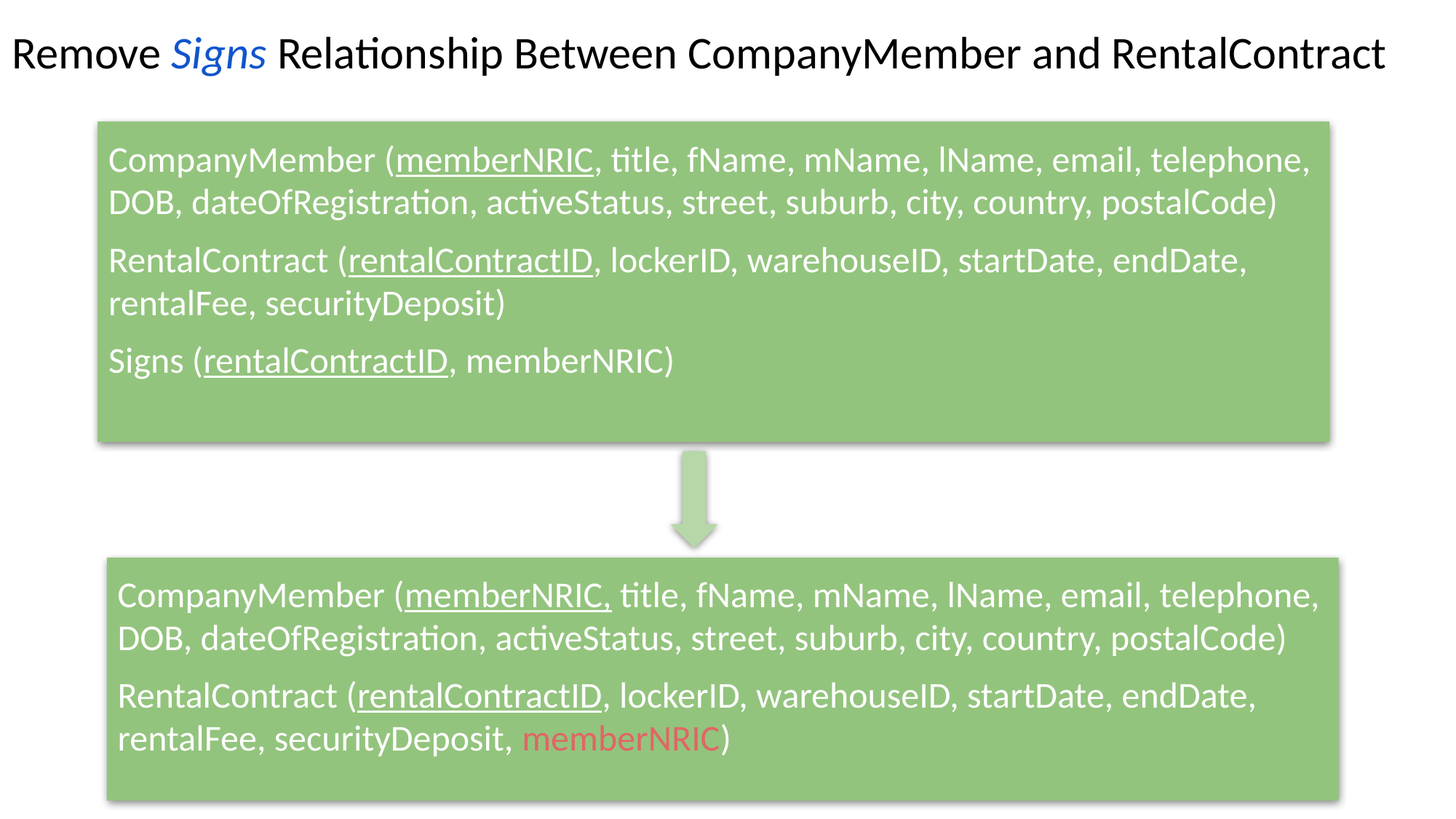

Remove Signs Relationship Between CompanyMember and RentalContract
CompanyMember (memberNRIC, title, fName, mName, lName, email, telephone, DOB, dateOfRegistration, activeStatus, street, suburb, city, country, postalCode)
RentalContract (rentalContractID, lockerID, warehouseID, startDate, endDate, rentalFee, securityDeposit)
Signs (rentalContractID, memberNRIC)

CompanyMember (memberNRIC, title, fName, mName, lName, email, telephone, DOB, dateOfRegistration, activeStatus, street, suburb, city, country, postalCode)
RentalContract (rentalContractID, lockerID, warehouseID, startDate, endDate, rentalFee, securityDeposit, memberNRIC)